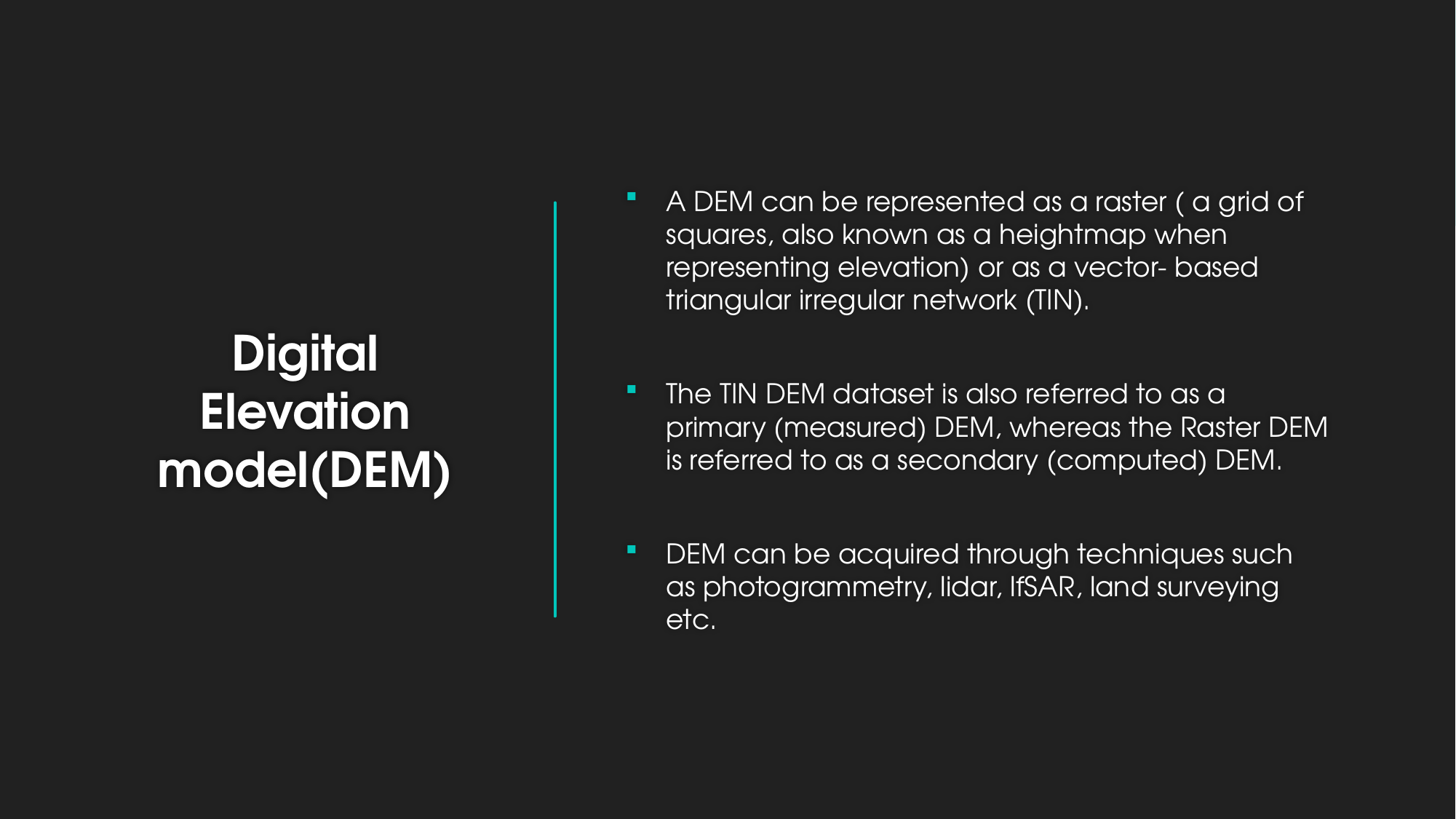

A DEM can be represented as a raster ( a grid of squares, also known as a heightmap when representing elevation) or as a vector- based triangular irregular network (TIN).

The TIN DEM dataset is also referred to as a primary (measured) DEM, whereas the Raster DEM is referred to as a secondary (computed) DEM.

DEM can be acquired through techniques such as photogrammetry, lidar, lfSAR, land surveying etc.
# Digital Elevation model(DEM)